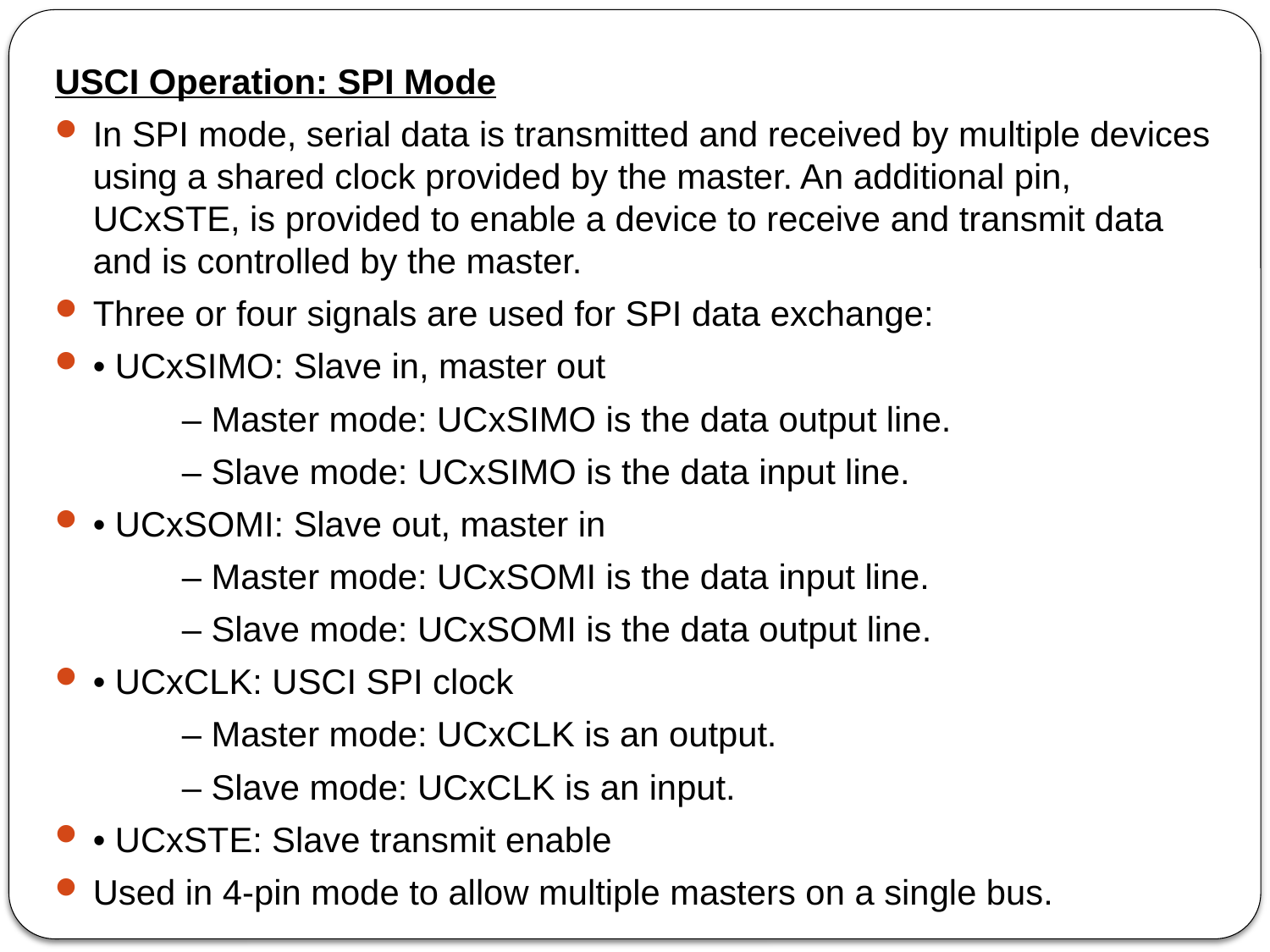

USCI Operation: SPI Mode
In SPI mode, serial data is transmitted and received by multiple devices using a shared clock provided by the master. An additional pin, UCxSTE, is provided to enable a device to receive and transmit data and is controlled by the master.
Three or four signals are used for SPI data exchange:
• UCxSIMO: Slave in, master out
	– Master mode: UCxSIMO is the data output line.
	– Slave mode: UCxSIMO is the data input line.
• UCxSOMI: Slave out, master in
	– Master mode: UCxSOMI is the data input line.
	– Slave mode: UCxSOMI is the data output line.
• UCxCLK: USCI SPI clock
	– Master mode: UCxCLK is an output.
	– Slave mode: UCxCLK is an input.
• UCxSTE: Slave transmit enable
Used in 4-pin mode to allow multiple masters on a single bus.